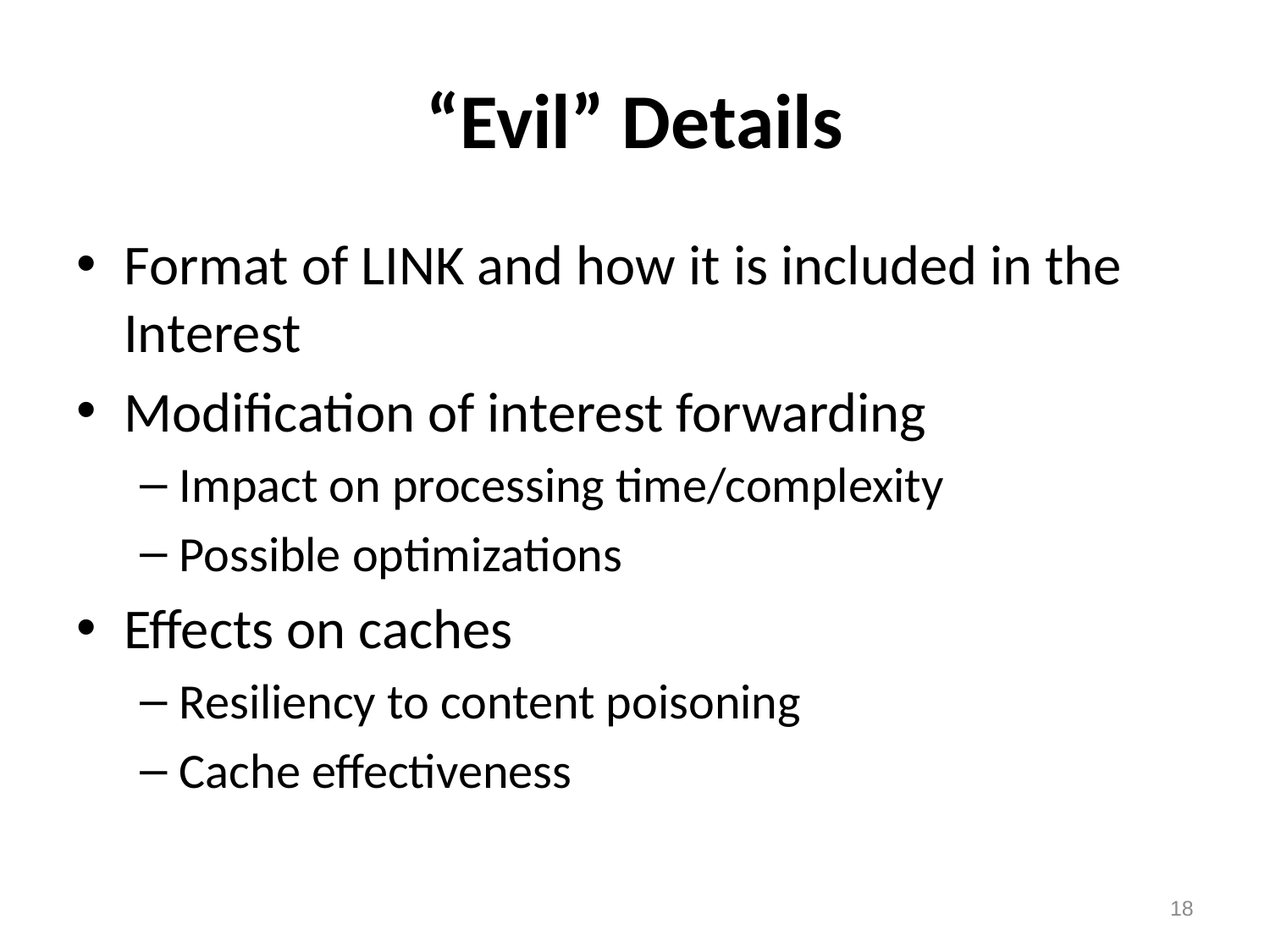

# “Evil” Details
Format of LINK and how it is included in the Interest
Modification of interest forwarding
Impact on processing time/complexity
Possible optimizations
Effects on caches
Resiliency to content poisoning
Cache effectiveness

18